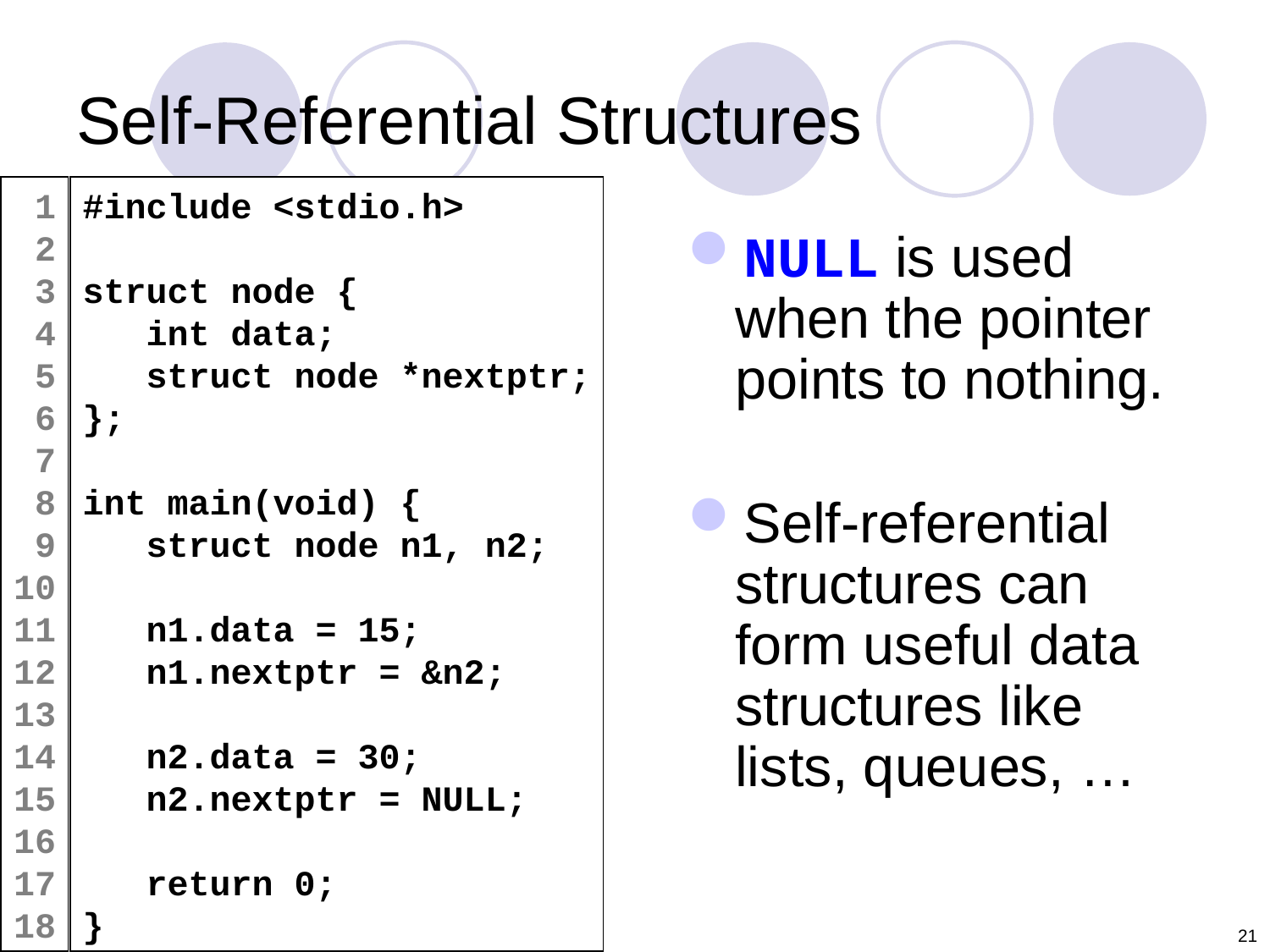

# Self-Referential Structures
1
2
3
4
5
6
7
8
9
10
11
12
13
14
15
16
17
18
#include <stdio.h>

struct node {
   int data;
   struct node *nextptr;
};

int main(void) {
   struct node n1, n2;

   n1.data = 15;
   n1.nextptr = &n2;

   n2.data = 30;
   n2.nextptr = NULL;

   return 0;
}
NULL is used when the pointer points to nothing.

Self-referential structures can form useful data structures like lists, queues, …
21